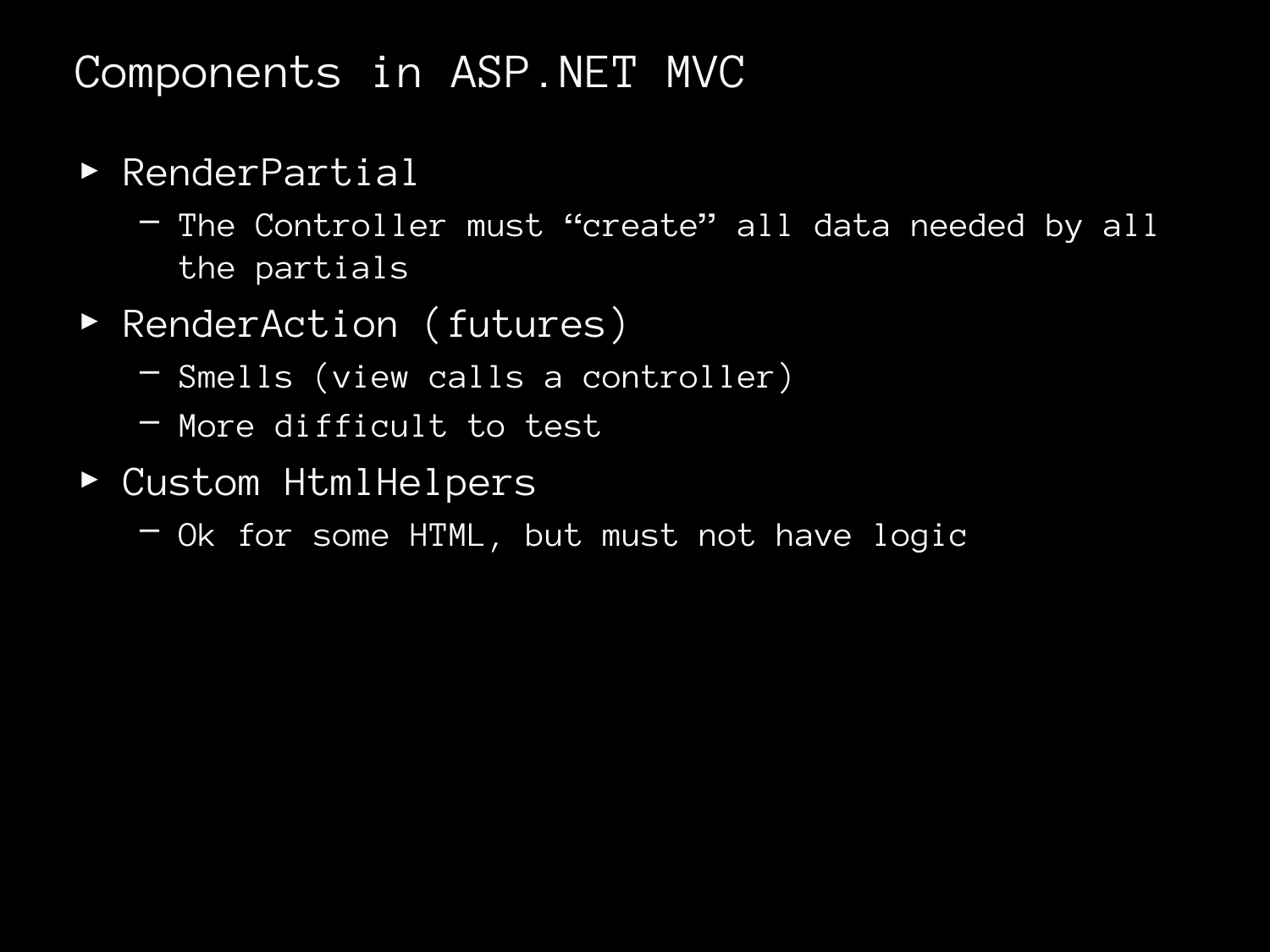

# Components in ASP.NET MVC
RenderPartial
The Controller must “create” all data needed by all the partials
RenderAction (futures)
Smells (view calls a controller)
More difficult to test
Custom HtmlHelpers
Ok for some HTML, but must not have logic